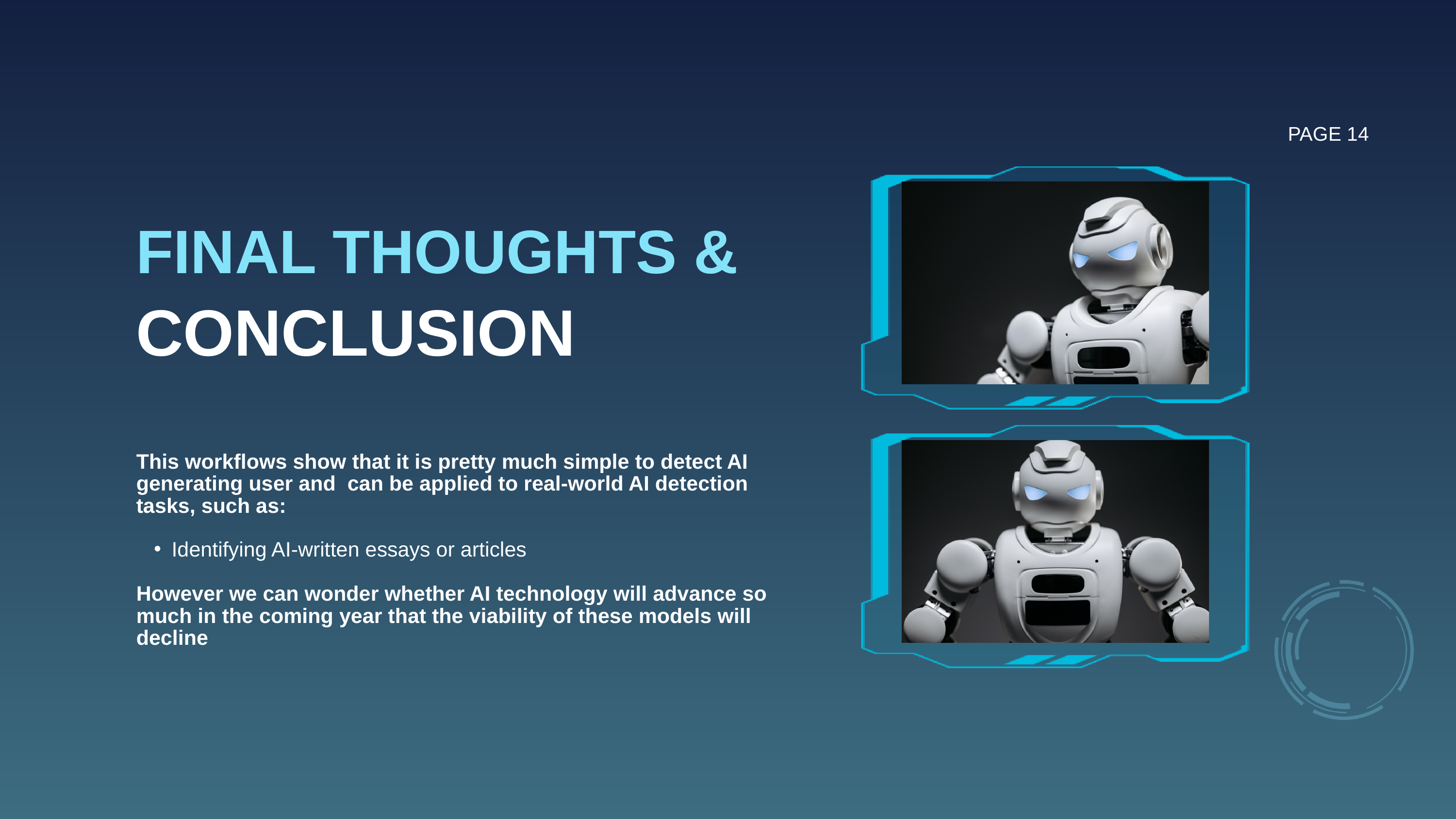

PAGE 14

FINAL THOUGHTS &
CONCLUSION

This workflows show that it is pretty much simple to detect AI generating user and  can be applied to real-world AI detection tasks, such as:

Identifying AI-written essays or articles

However we can wonder whether AI technology will advance so much in the coming year that the viability of these models will decline